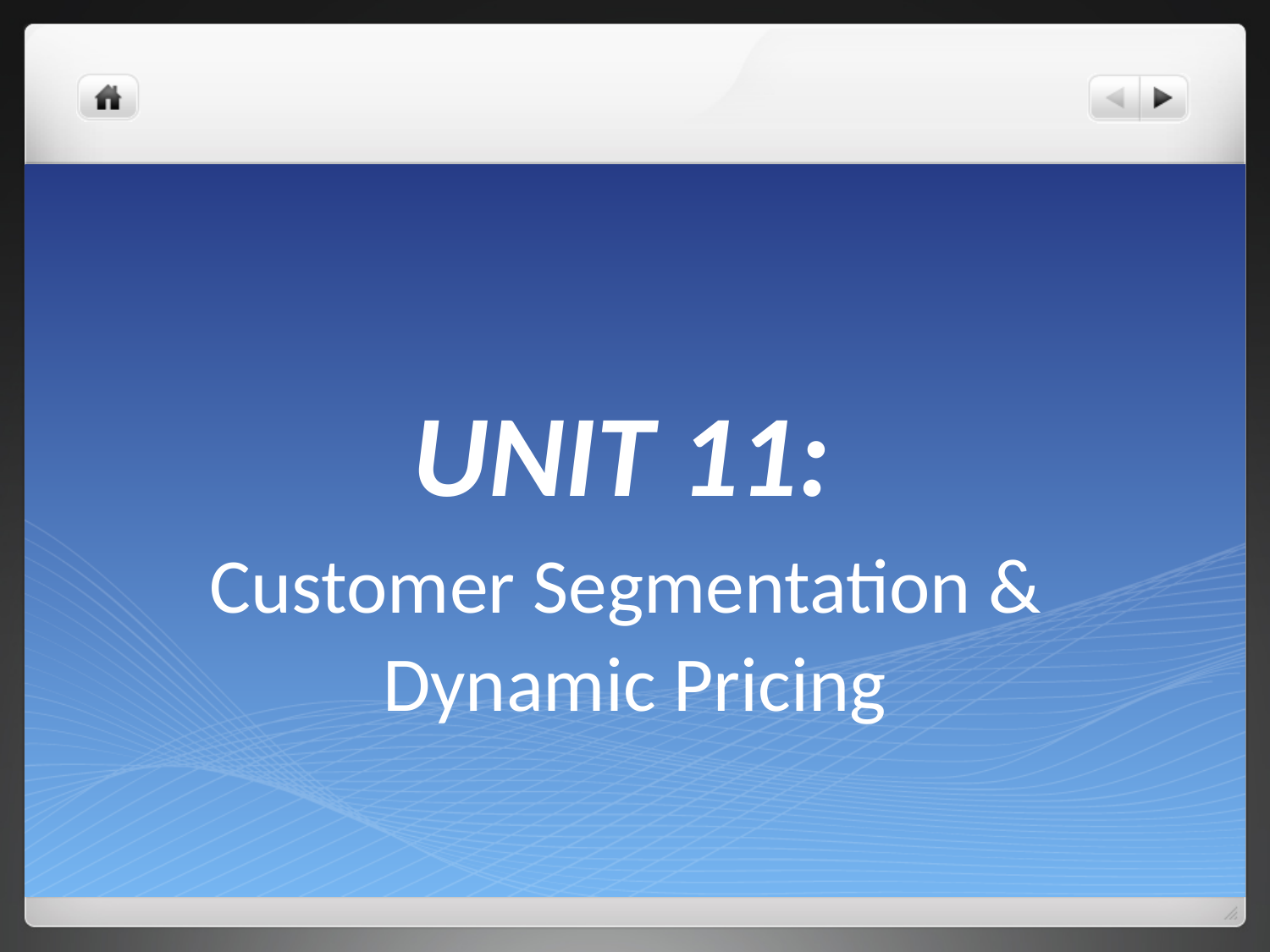

# UNIT 11:
Customer Segmentation &
Dynamic Pricing